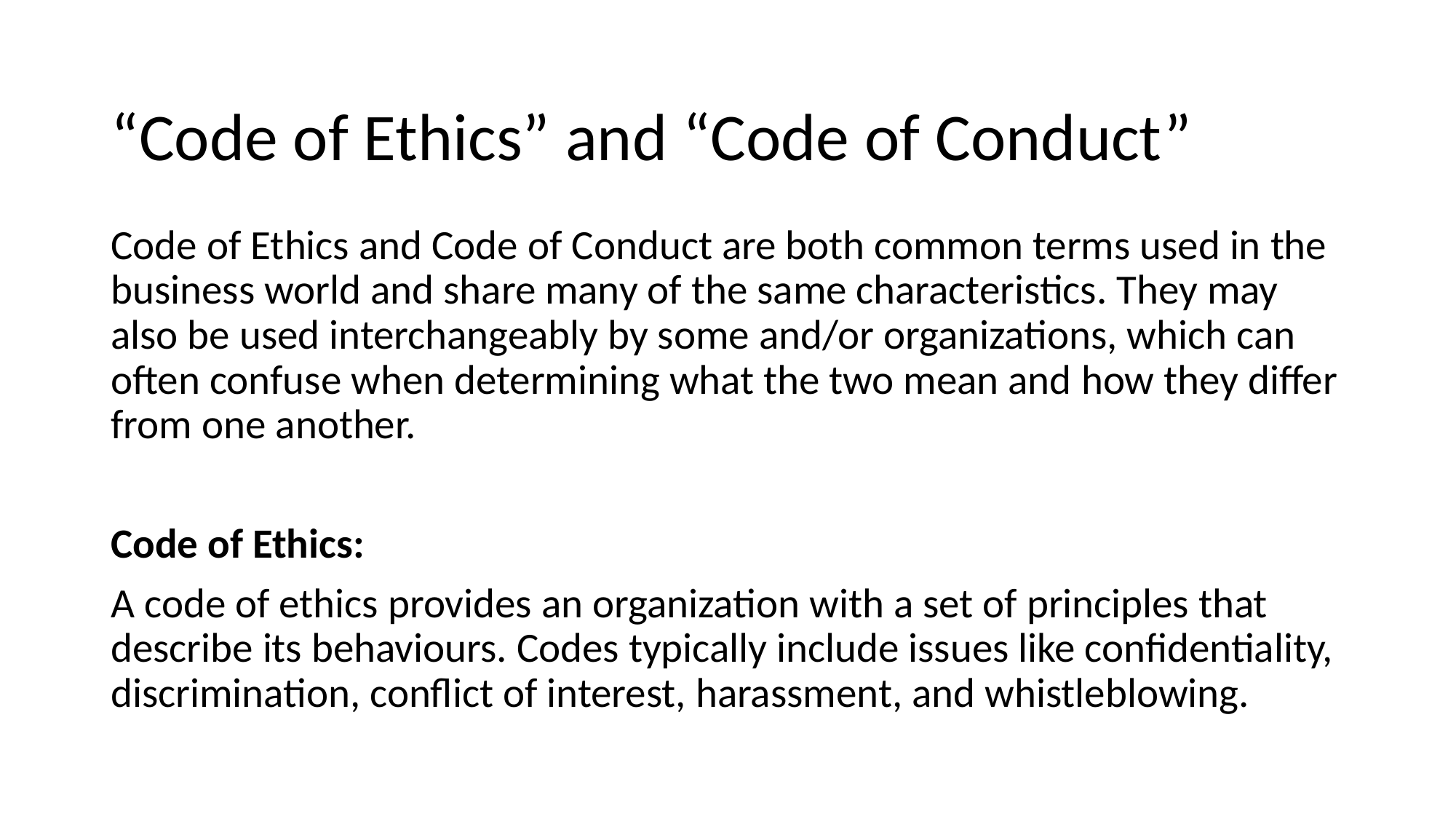

# “Code of Ethics” and “Code of Conduct”
Code of Ethics and Code of Conduct are both common terms used in the business world and share many of the same characteristics. They may also be used interchangeably by some and/or organizations, which can often confuse when determining what the two mean and how they differ from one another.

Code of Ethics:
A code of ethics provides an organization with a set of principles that describe its behaviours. Codes typically include issues like confidentiality, discrimination, conflict of interest, harassment, and whistleblowing.